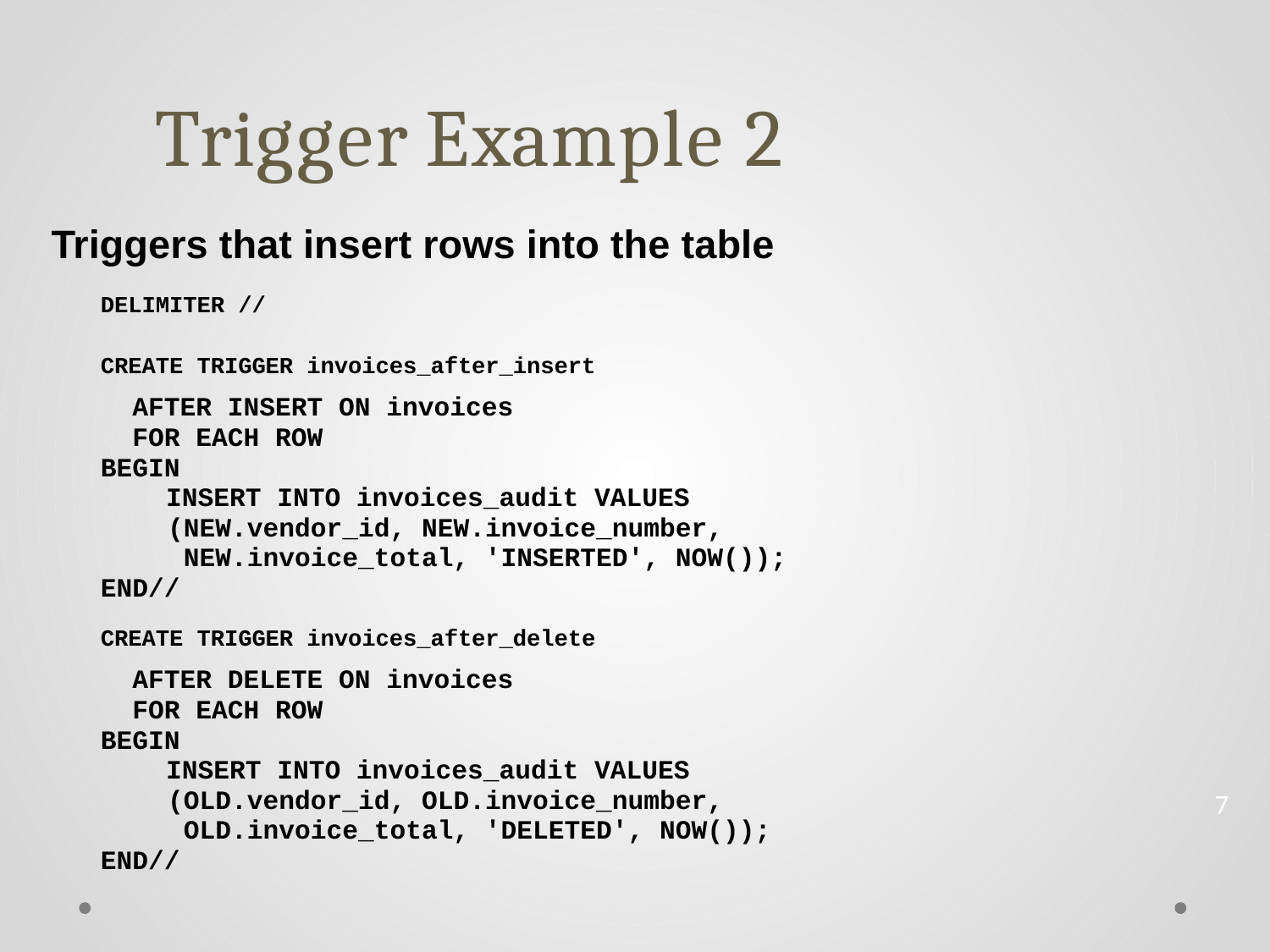

Trigger Example 2
Triggers that insert rows into the table
DELIMITER //
CREATE TRIGGER invoices_after_insert
AFTER INSERT ON invoices
FOR EACH ROW BEGIN
INSERT INTO invoices_audit VALUES (NEW.vendor_id, NEW.invoice_number,
NEW.invoice_total, 'INSERTED', NOW()); END//
CREATE TRIGGER invoices_after_delete
AFTER DELETE ON invoices
FOR EACH ROW BEGIN
INSERT INTO invoices_audit VALUES (OLD.vendor_id, OLD.invoice_number,
OLD.invoice_total, 'DELETED', NOW()); END//
7